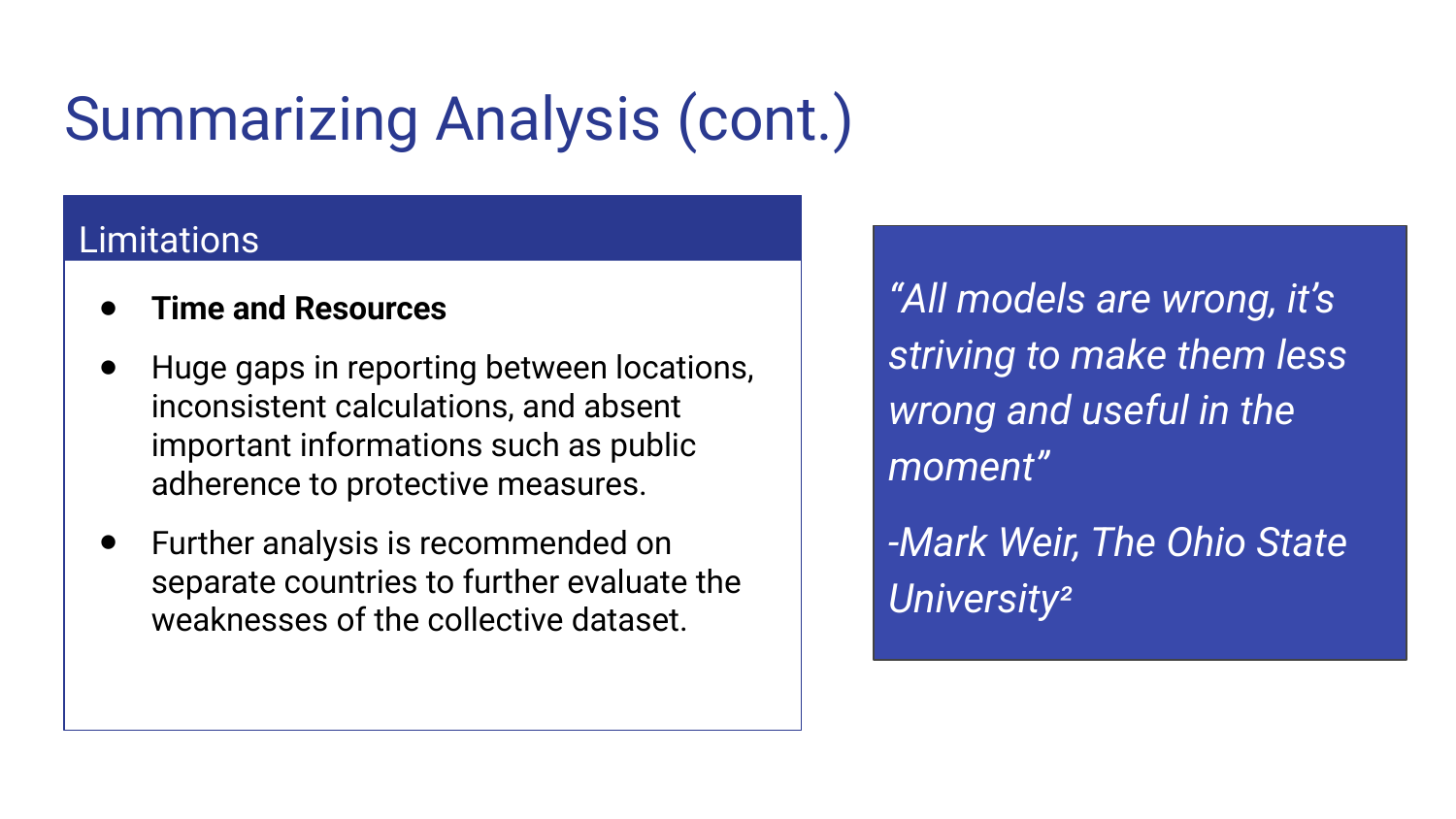

# Summarizing Analysis (cont.)
Limitations

Time and Resources
Huge gaps in reporting between locations, inconsistent calculations, and absent important informations such as public adherence to protective measures.
Further analysis is recommended on separate countries to further evaluate the weaknesses of the collective dataset.
“All models are wrong, it’s striving to make them less wrong and useful in the moment”
-Mark Weir, The Ohio State University²